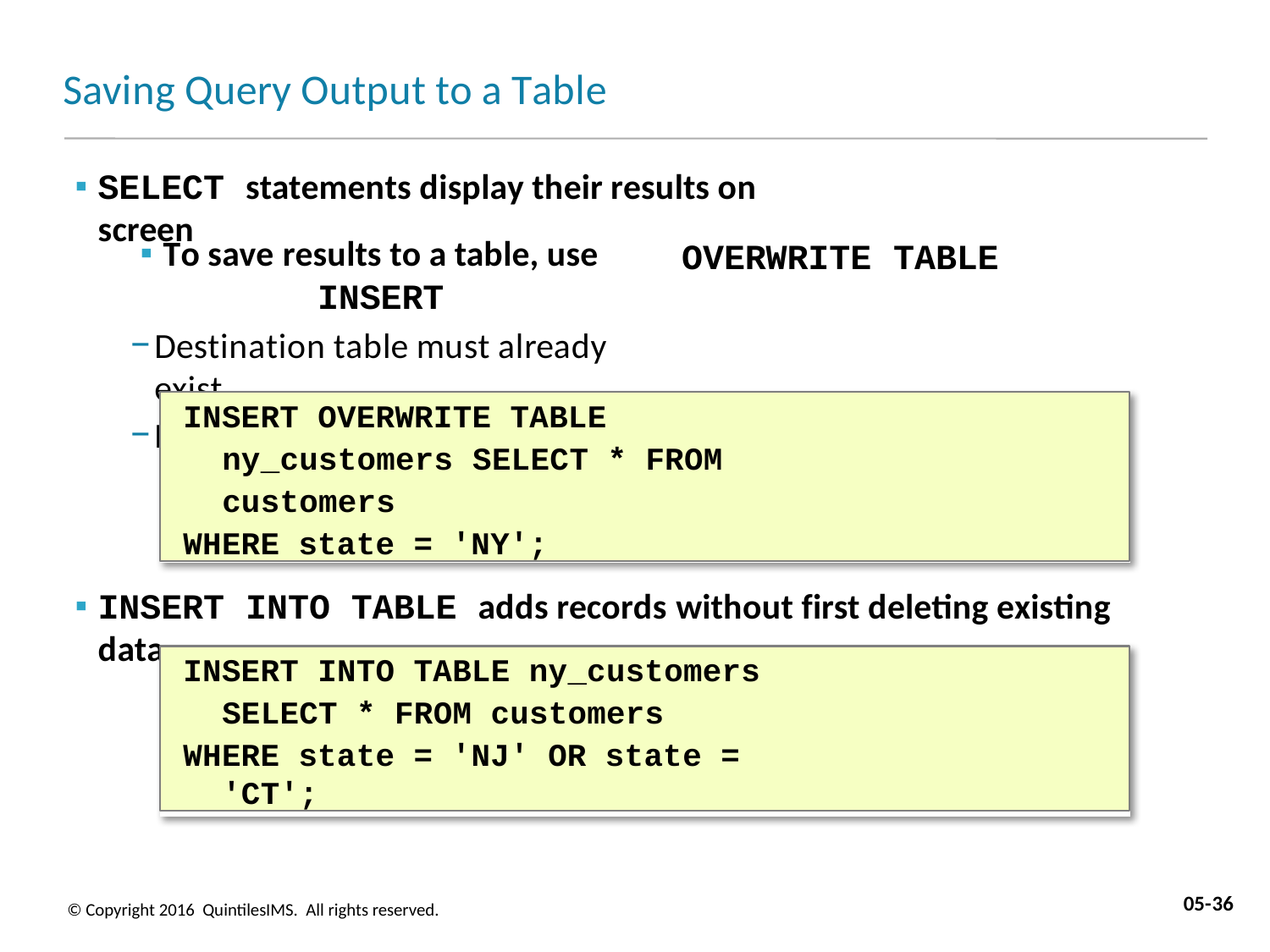

# Saving Query Output to a Table
SELECT statements display their results on screen
To save results to a table, use INSERT
Destination table must already exist
Existing contents will be deleted
OVERWRITE
TABLE

INSERT OVERWRITE TABLE ny_customers SELECT * FROM customers
WHERE state = 'NY';

INSERT INTO TABLE adds records without first deleting existing data

INSERT INTO TABLE ny_customers SELECT * FROM customers
WHERE state = 'NJ' OR state = 'CT';

05-36
© Copyright 2016  QuintilesIMS.  All rights reserved.